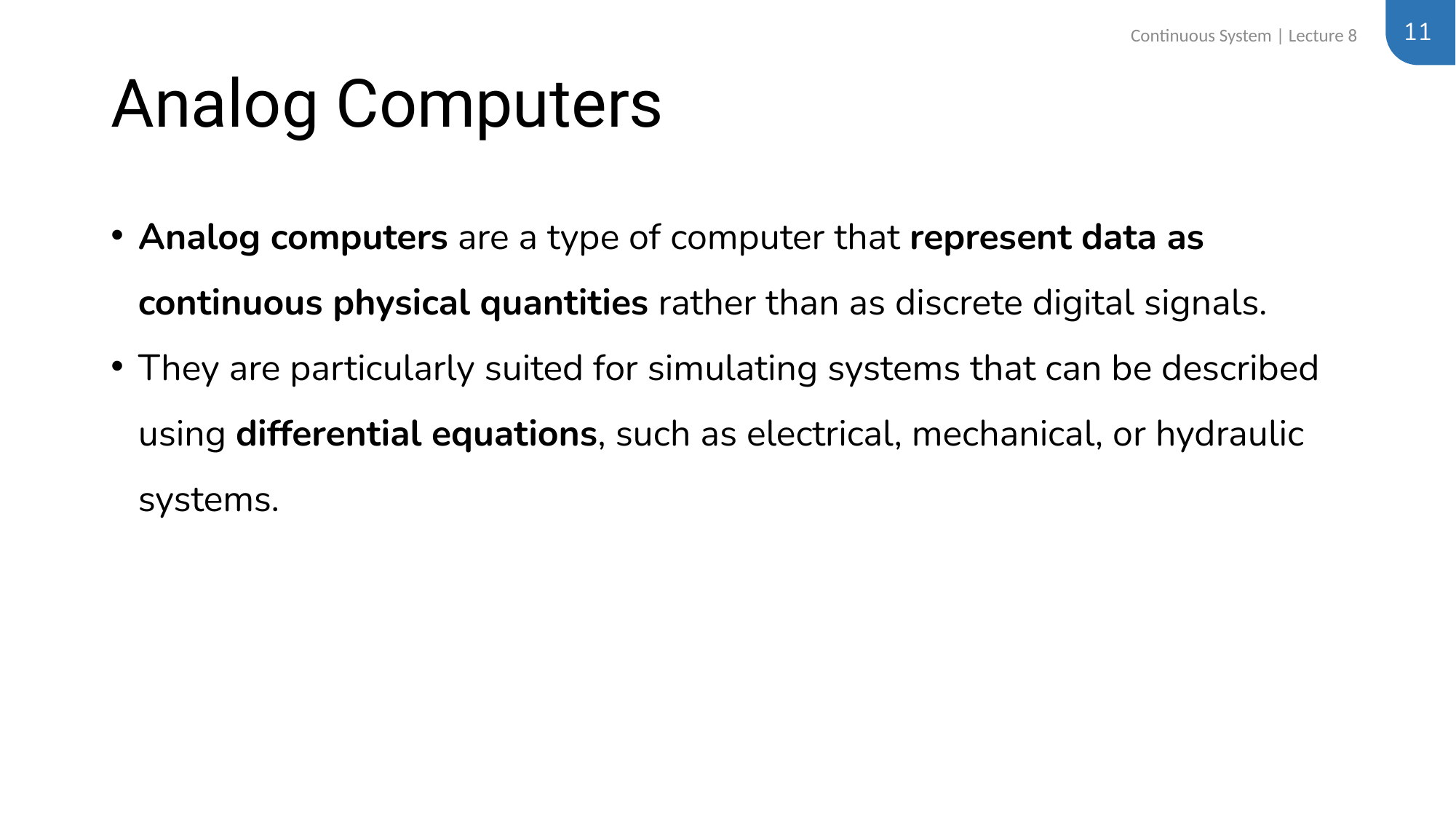

11
Continuous System | Lecture 8
# Analog Computers
Analog computers are a type of computer that represent data as continuous physical quantities rather than as discrete digital signals.
They are particularly suited for simulating systems that can be described using differential equations, such as electrical, mechanical, or hydraulic systems.